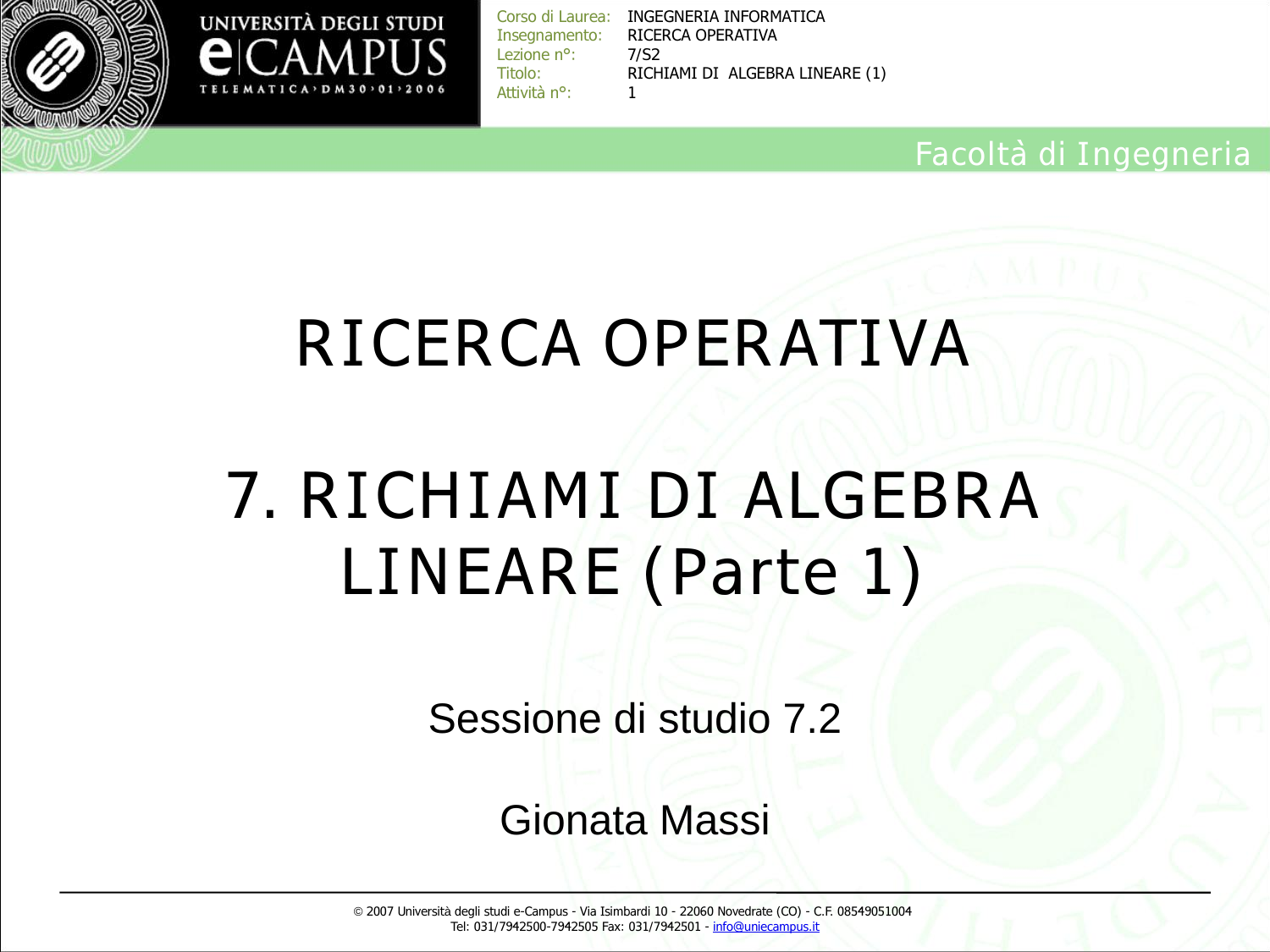

# RICERCA OPERATIVA 7. RICHIAMI DI ALGEBRA LINEARE (Parte 1)
Sessione di studio 7.2

Gionata Massi